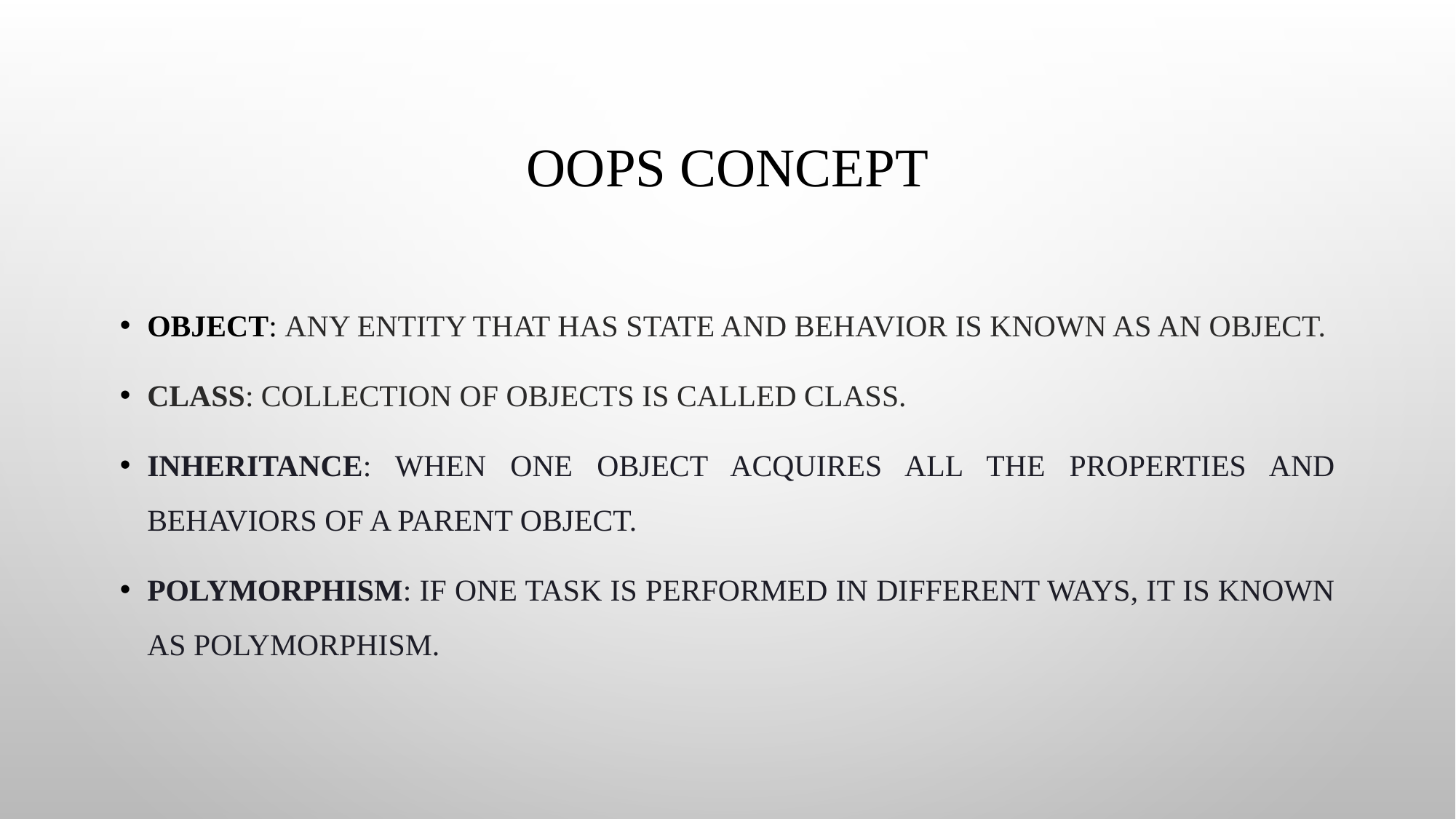

# OOPs Concept
Object: Any entity that has state and behavior is known as an object.
Class: Collection of objects is called class.
Inheritance: When one object acquires all the properties and behaviors of a parent object.
Polymorphism: If one task is performed in different ways, it is known as polymorphism.